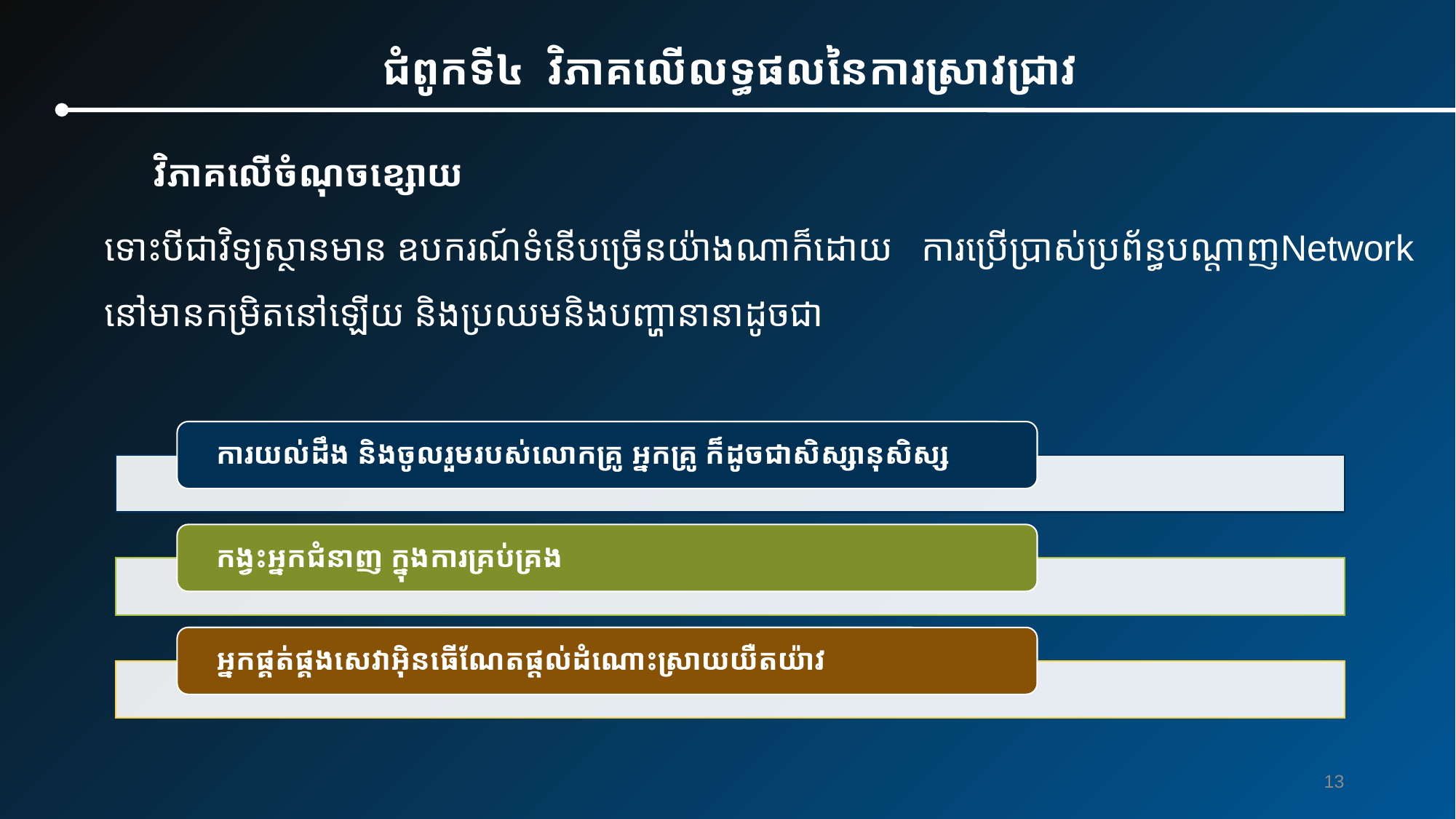

ជំពូកទី៤  វិភាគលើលទ្ធផលនៃការស្រាវជ្រាវ
វិភាគលើចំណុចខ្សោយ
ទោះបីជាវិទ្យស្ថានមាន​ ឧ​បករណ៍ទំនើបច្រើនយ៉ាងណាក៏ដោយ ​  ការប្រើប្រាស់ប្រព័ន្ធបណ្តាញNetwork នៅមាន​កម្រិតនៅឡើយ និងប្រឈមនិងបញ្ហានានា​ដូចជា
ការ​យល់ដឹង និង​ចូលរួម​របស់លោកគ្រូ អ្នកគ្រូ ក៏ដូចជាសិស្សានុសិស្ស​
កង្វះអ្នកជំនាញ ក្នុងការគ្រប់គ្រង​
អ្នកផ្គត់ផ្គងសេវាអ៊ិនធើណែតផ្ដល់ដំណោះស្រាយយឺតយ៉ាវ
13